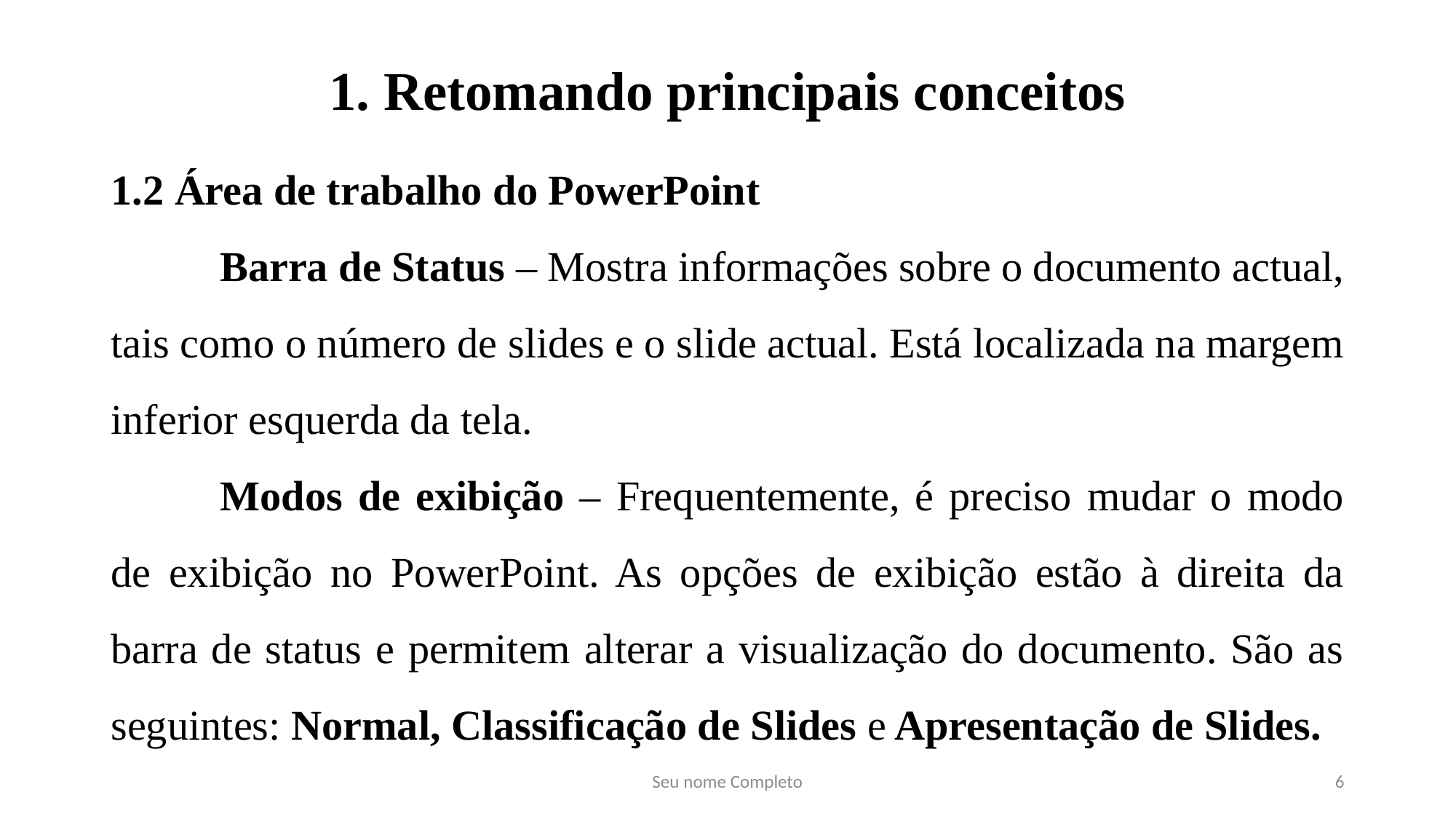

# 1. Retomando principais conceitos
1.2 Área de trabalho do PowerPoint
	Barra de Status – Mostra informações sobre o documento actual, tais como o número de slides e o slide actual. Está localizada na margem inferior esquerda da tela.
	Modos de exibição – Frequentemente, é preciso mudar o modo de exibição no PowerPoint. As opções de exibição estão à direita da barra de status e permitem alterar a visualização do documento. São as seguintes: Normal, Classificação de Slides e Apresentação de Slides.

.
Seu nome Completo
6